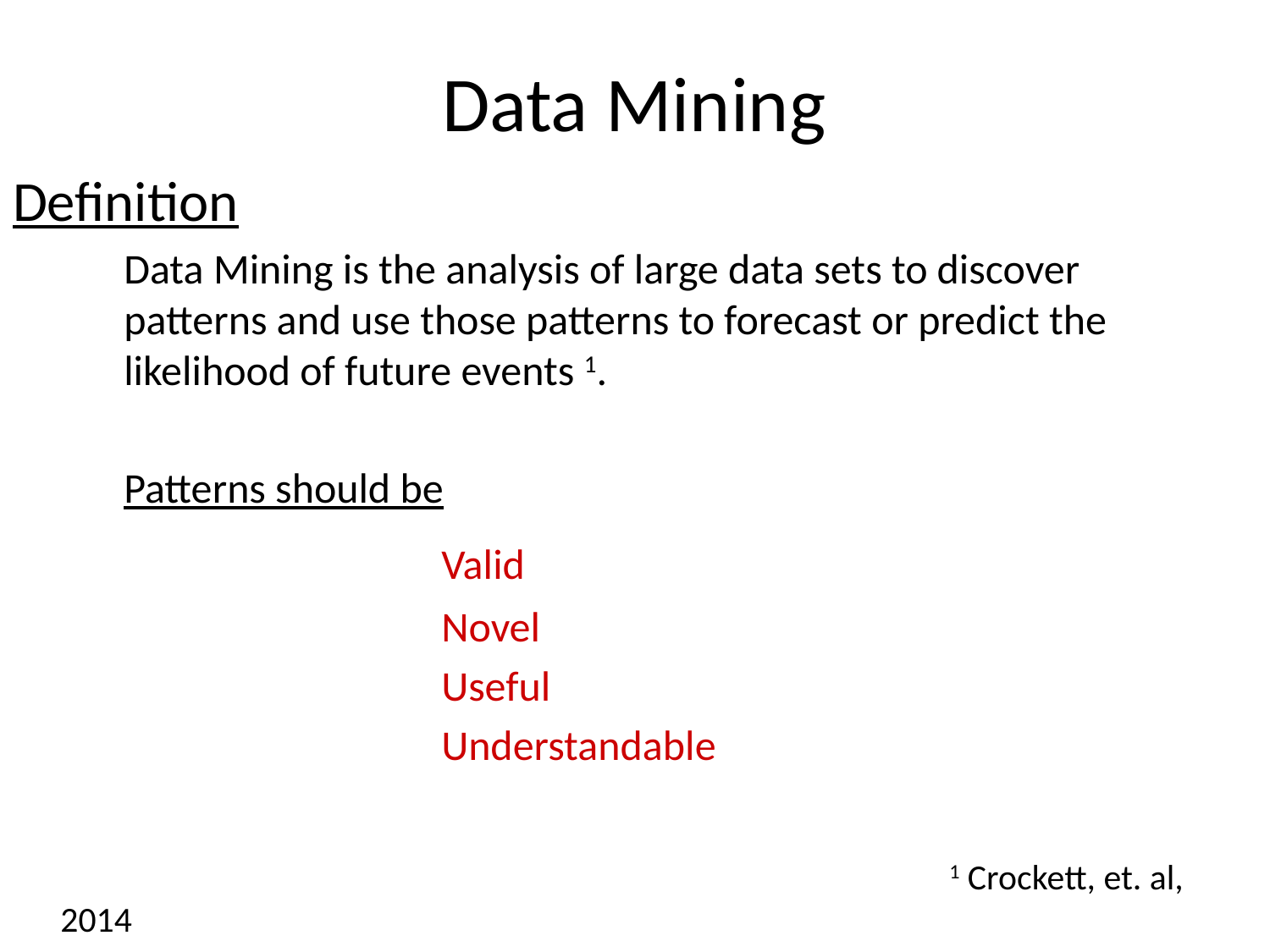

# Data Mining
Definition
Data Mining is the analysis of large data sets to discover patterns and use those patterns to forecast or predict the likelihood of future events 1.

Patterns should be
				Valid
				Novel
				Useful
				Understandable

								1 Crockett, et. al, 2014